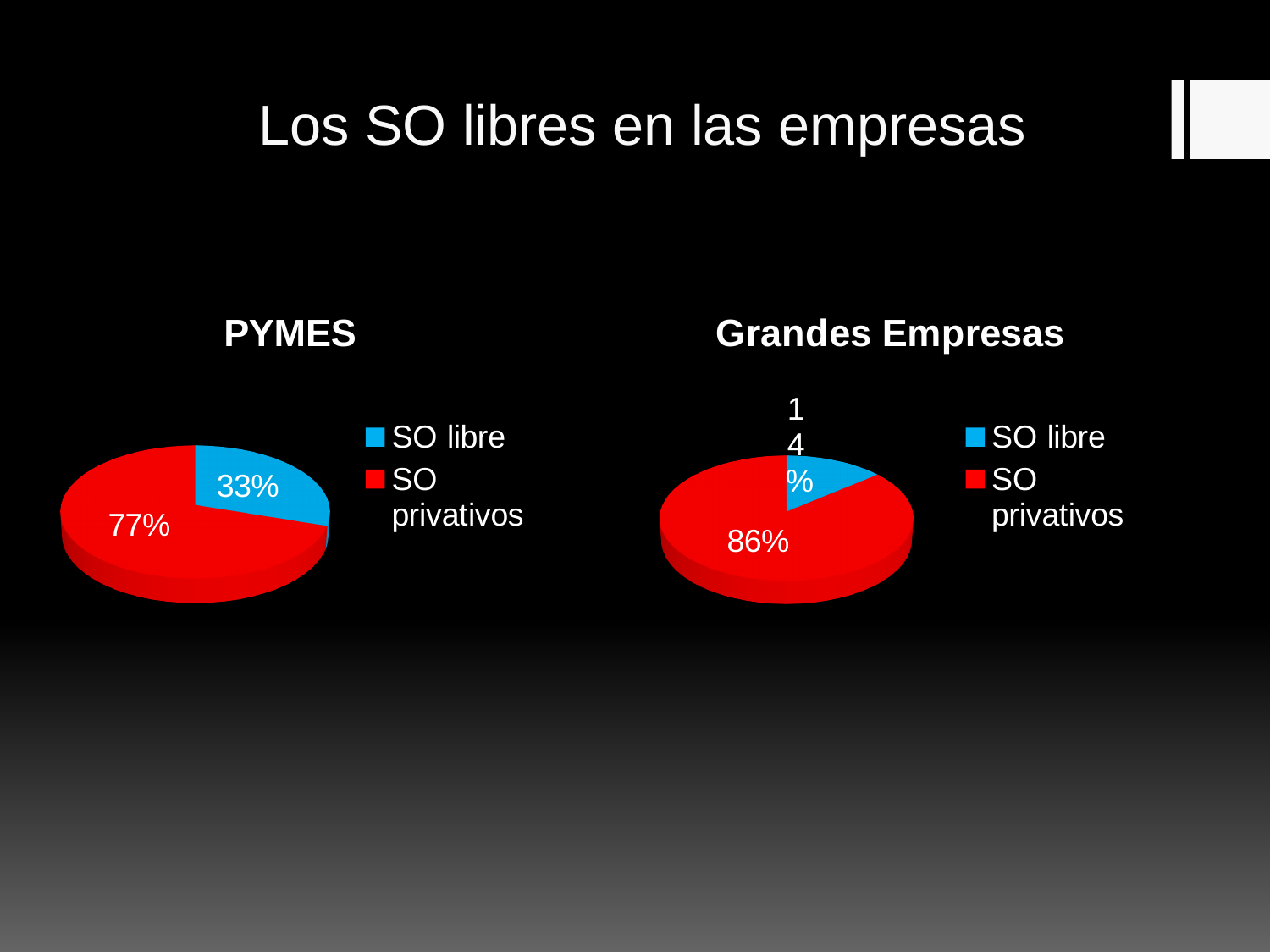

# Los SO libres en las empresas
Creación/Uso de herramientas de depuración.

[unsupported chart]

[unsupported chart]